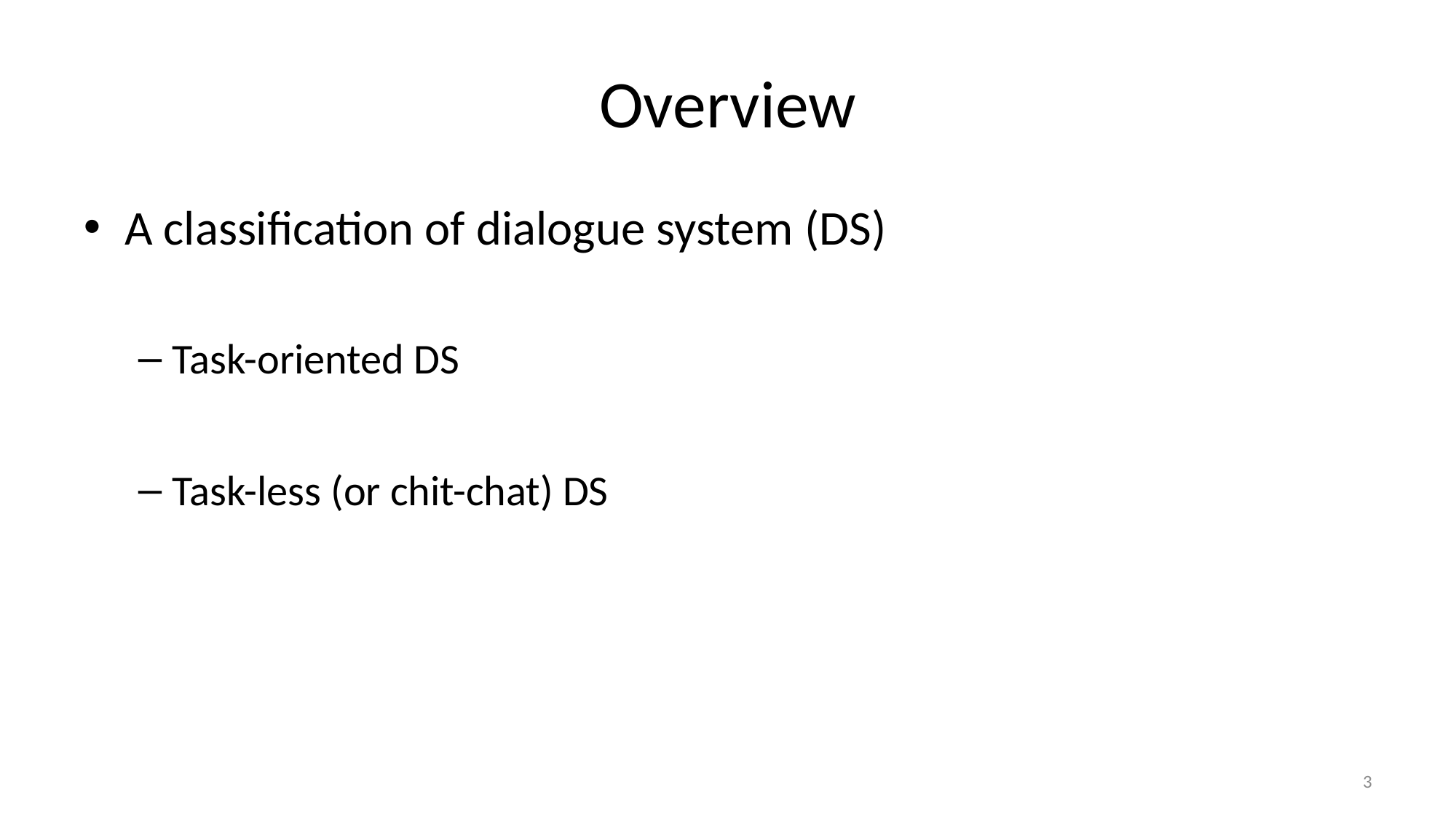

# Overview
A classification of dialogue system (DS)

Task-oriented DS

Task-less (or chit-chat) DS

3